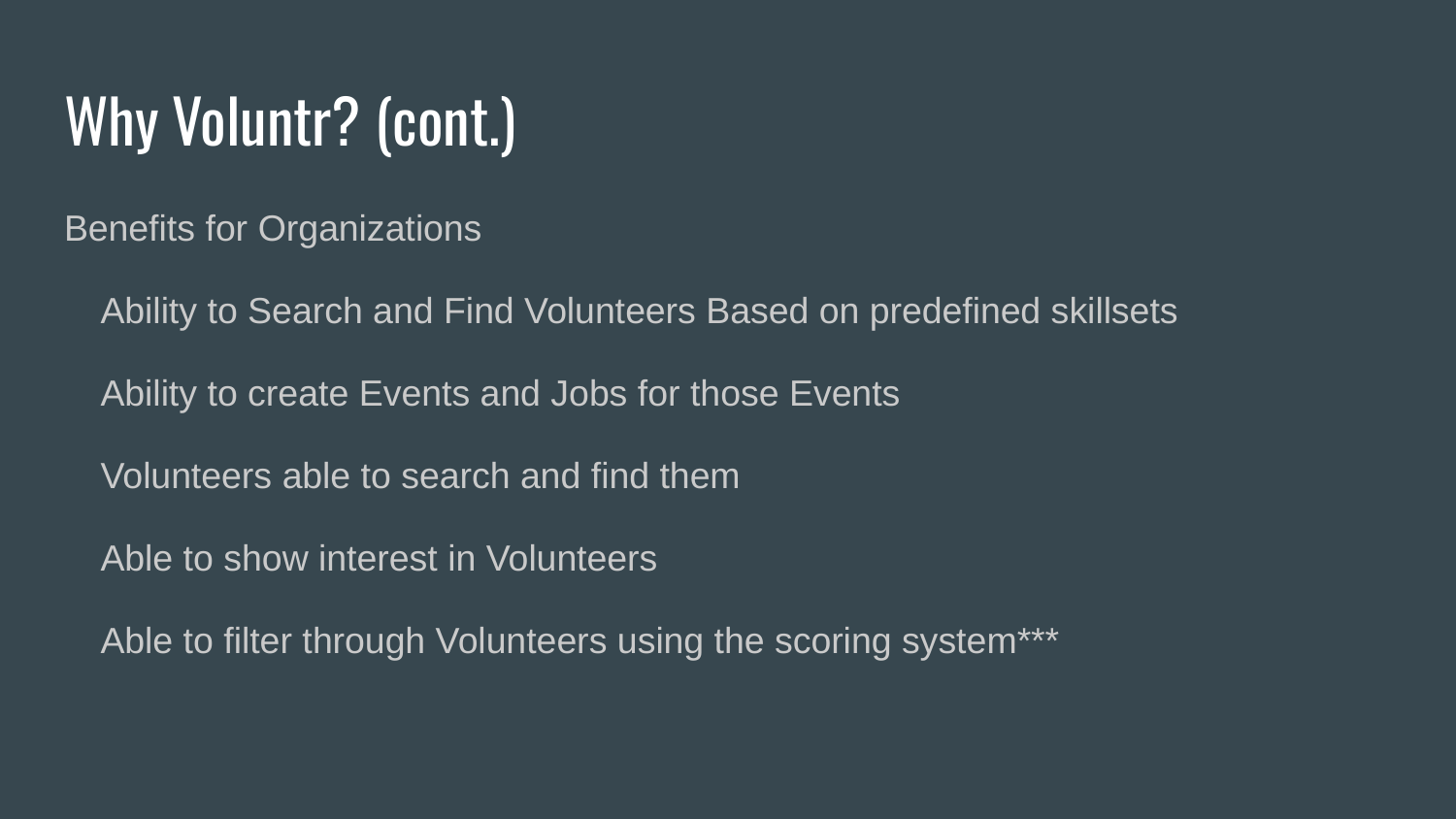

# Why Voluntr? (cont.)
Benefits for Organizations
Ability to Search and Find Volunteers Based on predefined skillsets
Ability to create Events and Jobs for those Events
Volunteers able to search and find them
Able to show interest in Volunteers
Able to filter through Volunteers using the scoring system***